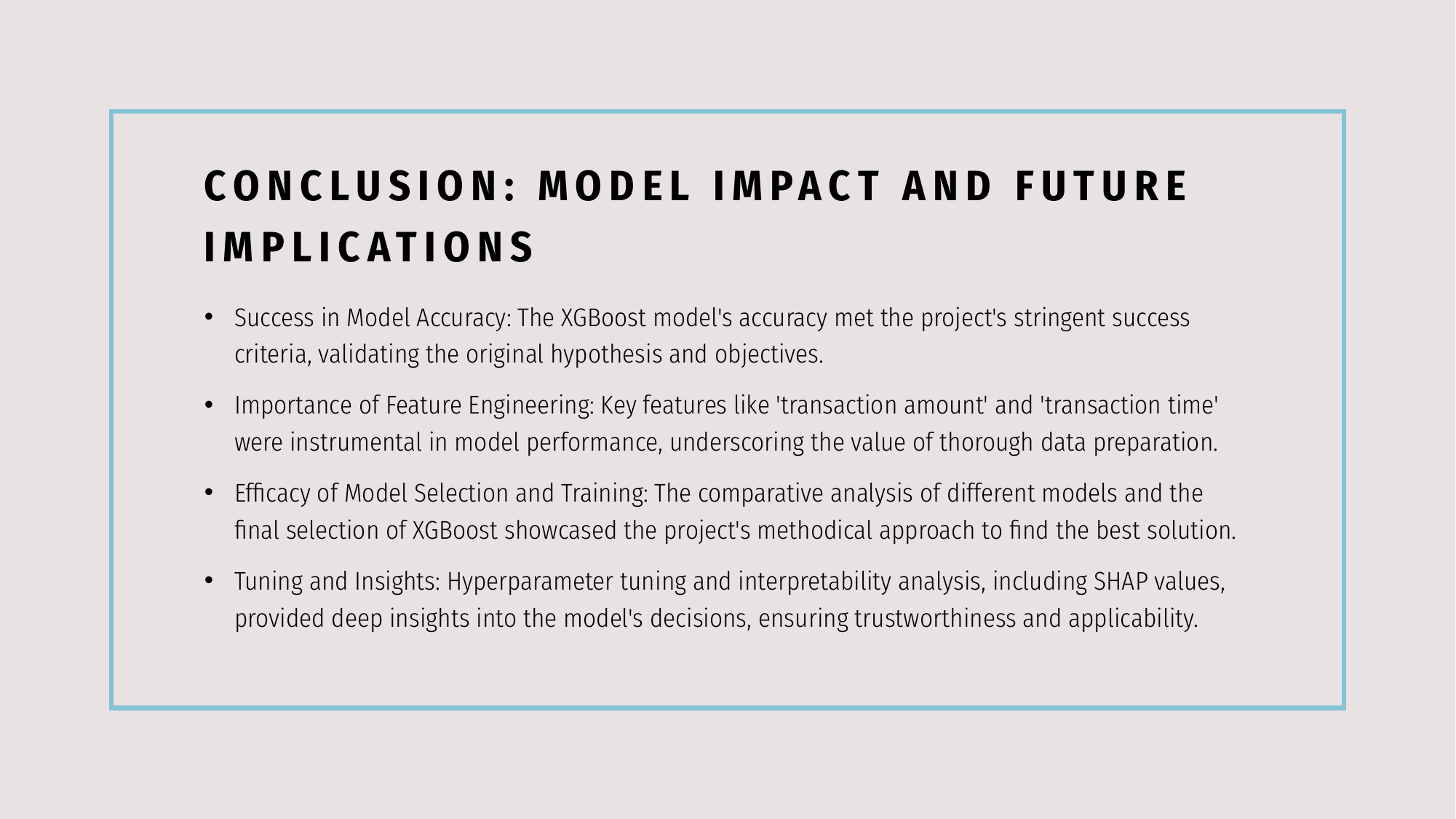

# Conclusion: Model Impact and Future Implications
Success in Model Accuracy: The XGBoost model's accuracy met the project's stringent success criteria, validating the original hypothesis and objectives.
Importance of Feature Engineering: Key features like 'transaction amount' and 'transaction time' were instrumental in model performance, underscoring the value of thorough data preparation.
Efficacy of Model Selection and Training: The comparative analysis of different models and the final selection of XGBoost showcased the project's methodical approach to find the best solution.
Tuning and Insights: Hyperparameter tuning and interpretability analysis, including SHAP values, provided deep insights into the model's decisions, ensuring trustworthiness and applicability.